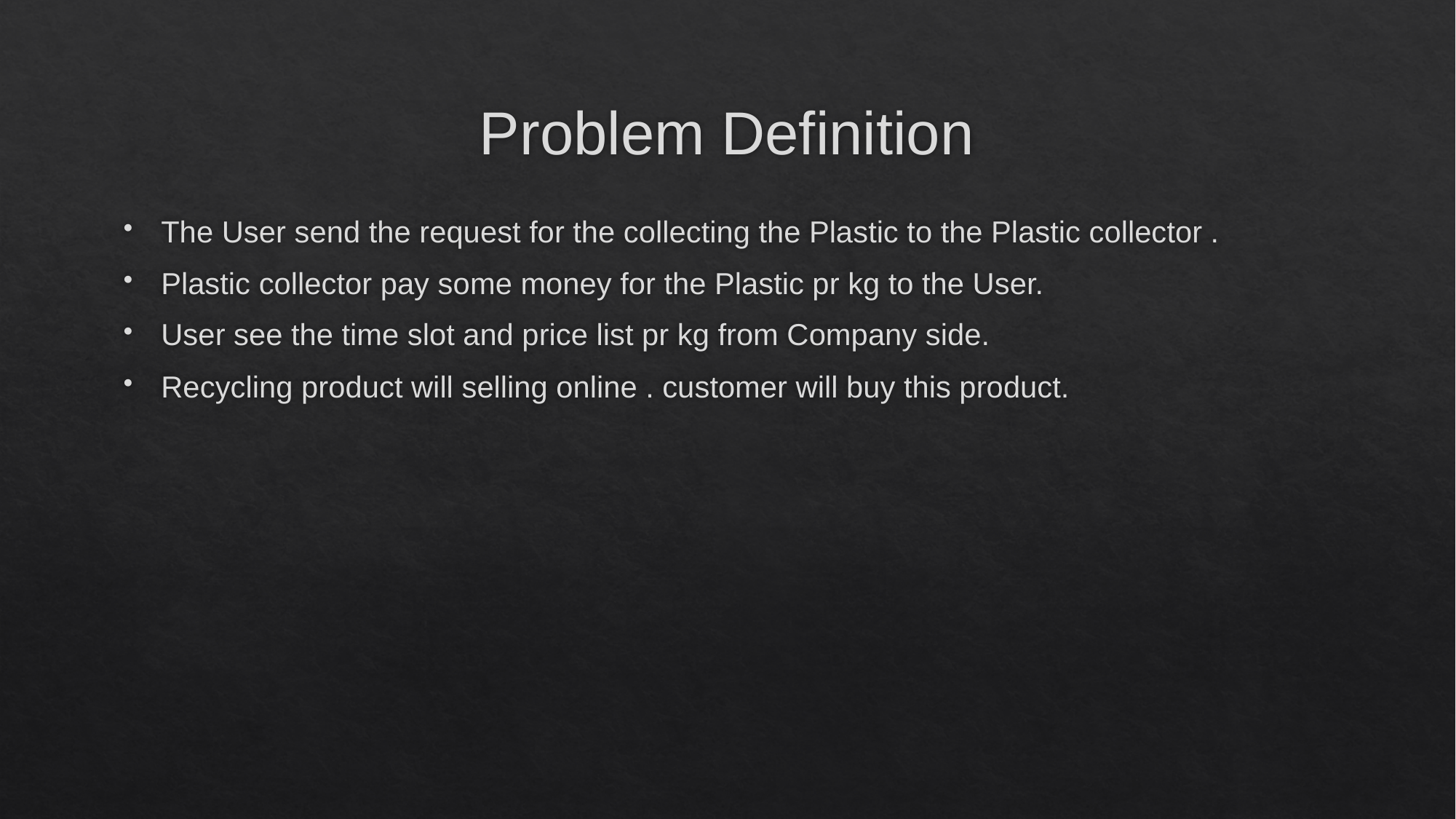

# Problem Definition
The User send the request for the collecting the Plastic to the Plastic collector .
Plastic collector pay some money for the Plastic pr kg to the User.
User see the time slot and price list pr kg from Company side.
Recycling product will selling online . customer will buy this product.